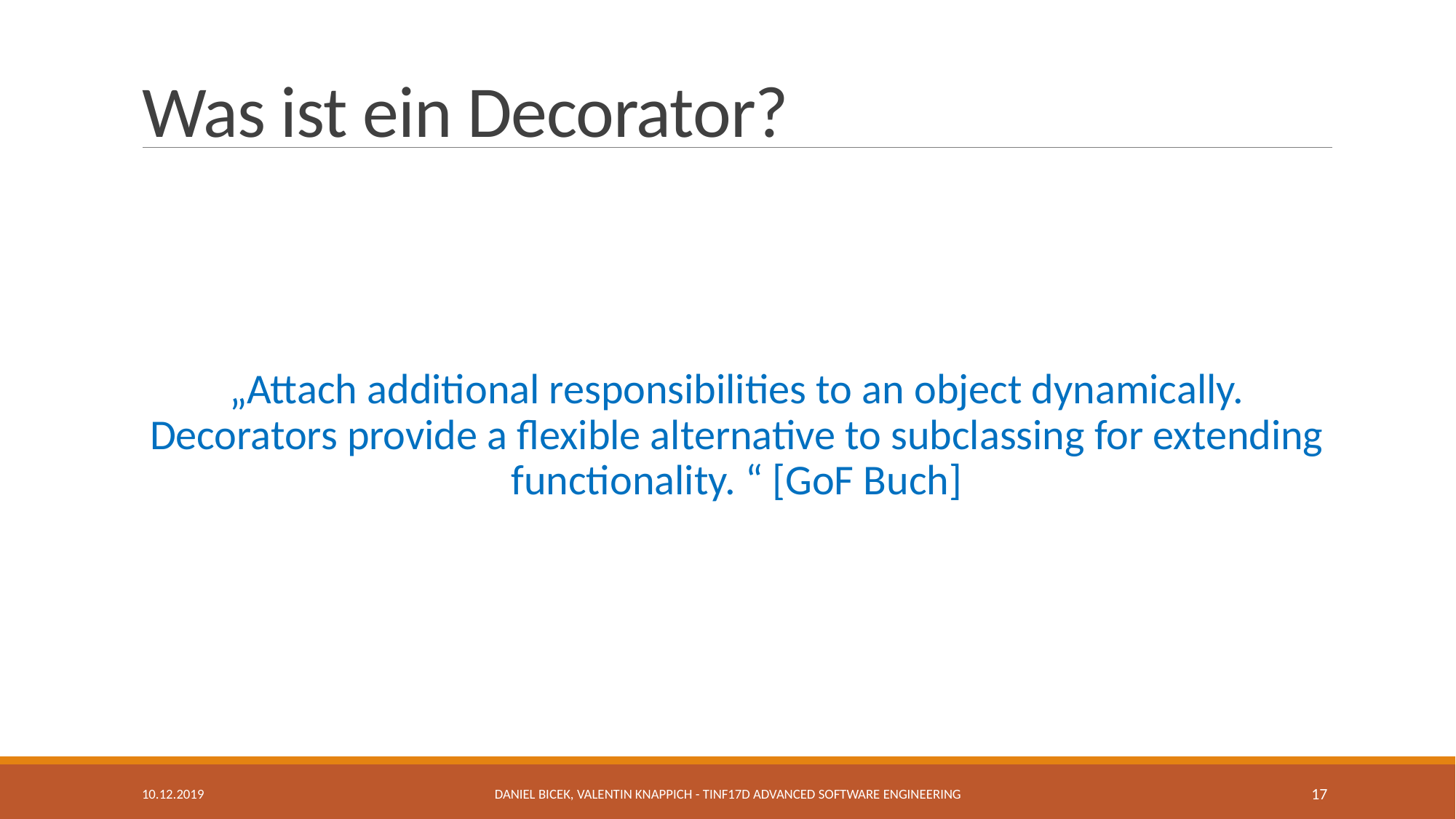

# Was ist ein Decorator?
„Attach additional responsibilities to an object dynamically. Decorators provide a flexible alternative to subclassing for extending functionality. “ [GoF Buch]
10.12.2019
Daniel Bicek, Valentin Knappich - TINF17D Advanced Software Engineering
17